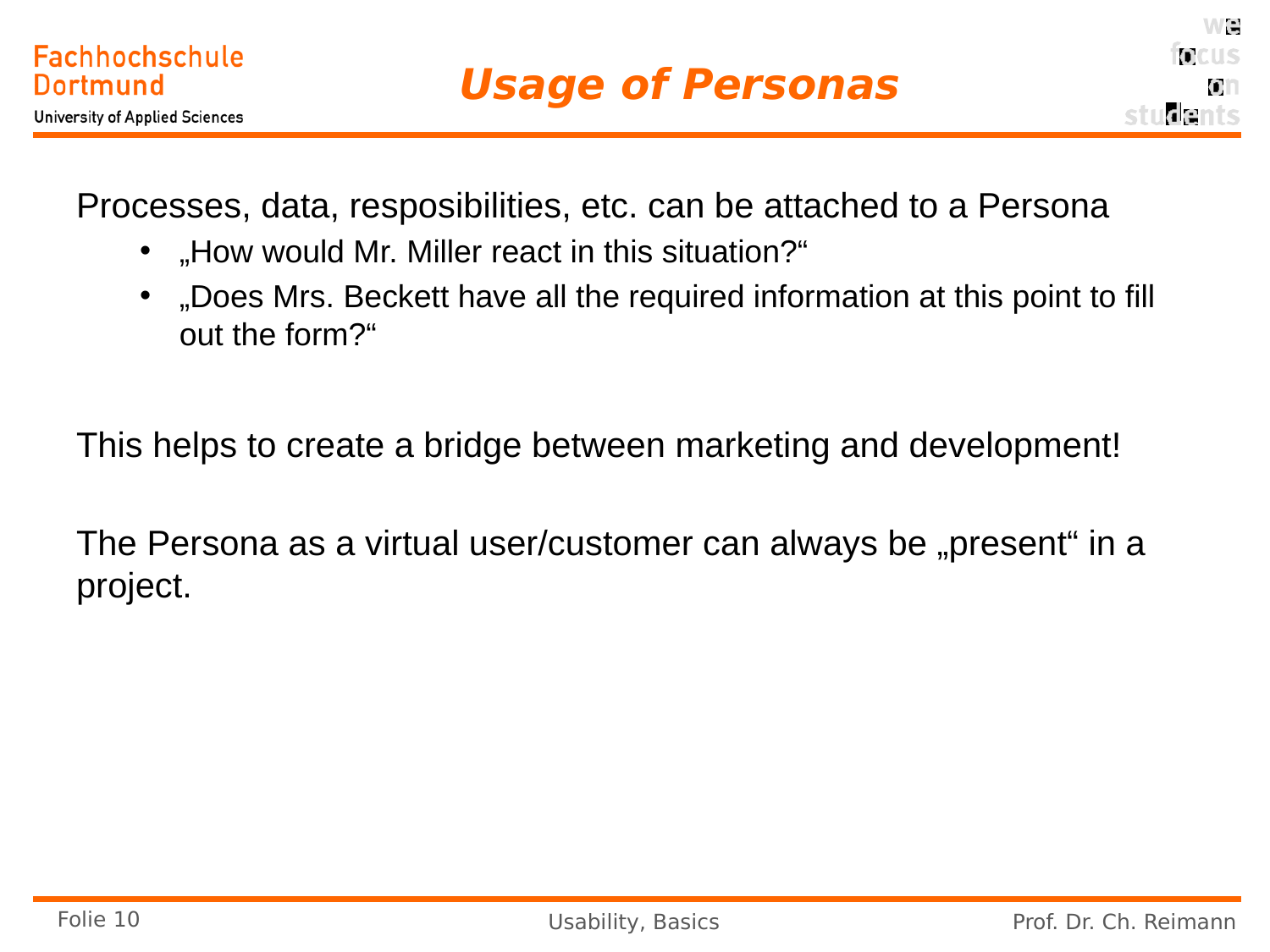

Processes, data, resposibilities, etc. can be attached to a Persona
„How would Mr. Miller react in this situation?“
„Does Mrs. Beckett have all the required information at this point to fill out the form?“

This helps to create a bridge between marketing and development!

The Persona as a virtual user/customer can always be „present“ in a project.
# Usage of Personas